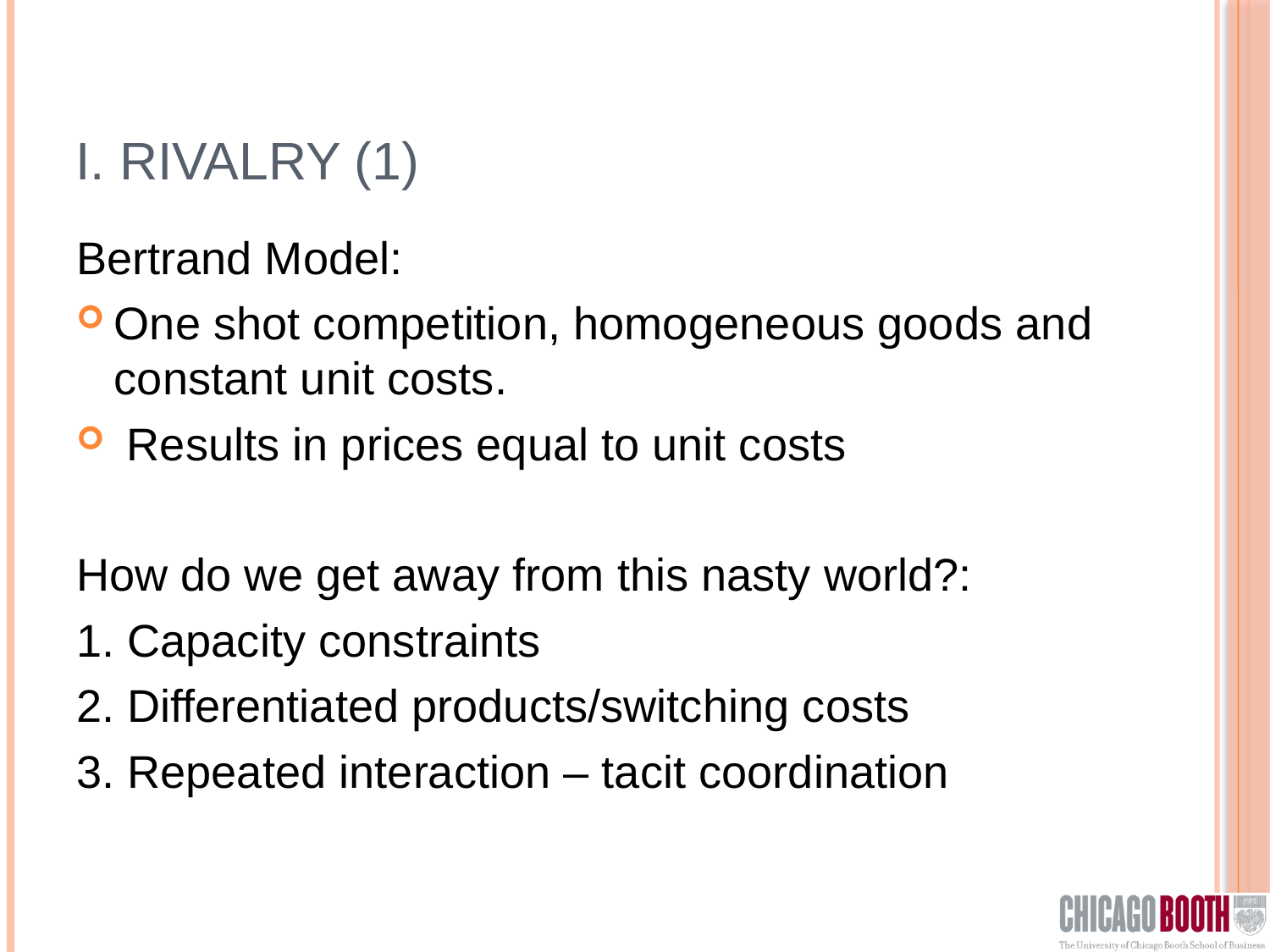

# I. Rivalry (1)
Bertrand Model:
One shot competition, homogeneous goods and constant unit costs.
 Results in prices equal to unit costs

How do we get away from this nasty world?:
1. Capacity constraints
2. Differentiated products/switching costs
3. Repeated interaction – tacit coordination